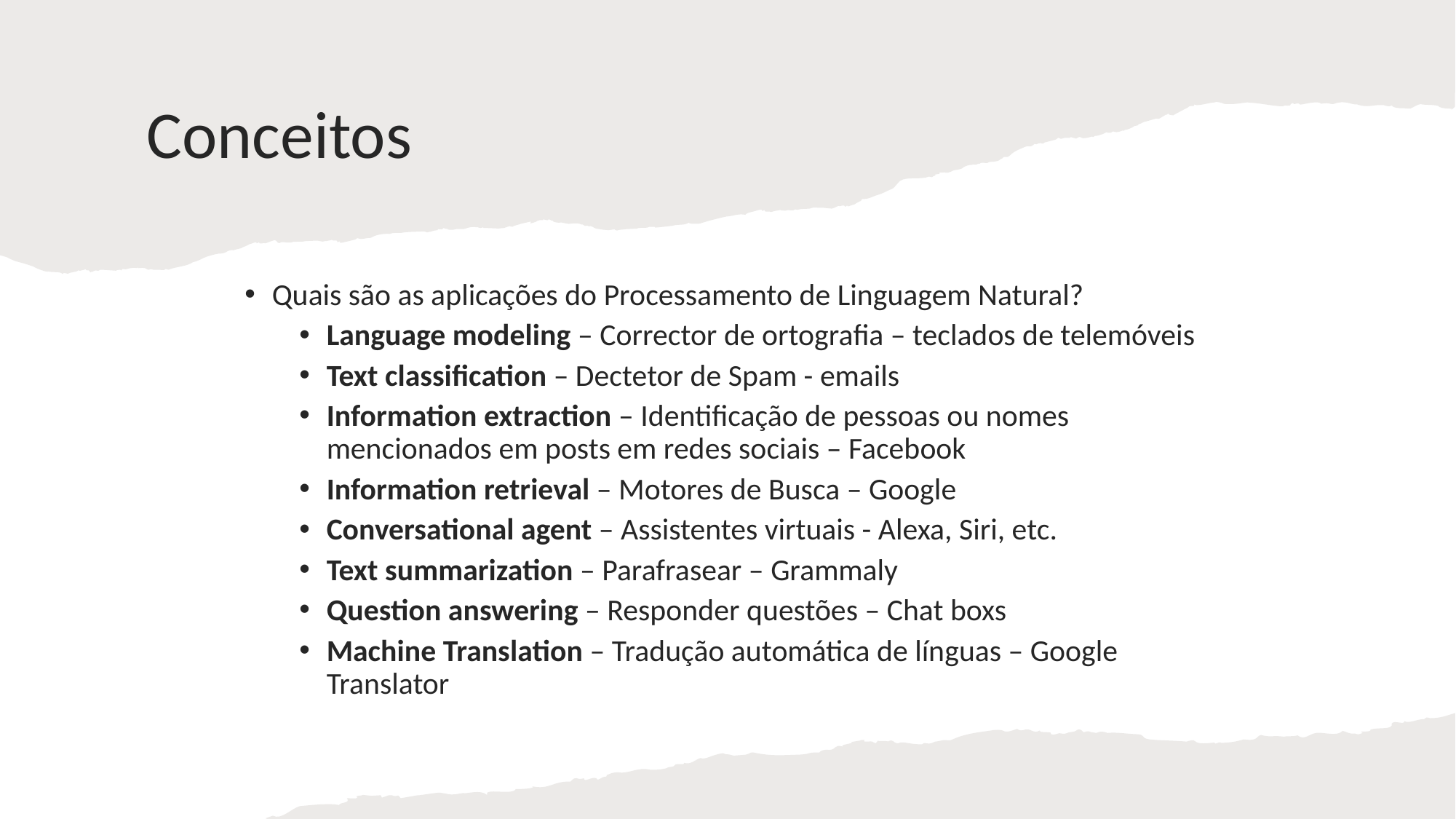

# Conceitos
Quais são as aplicações do Processamento de Linguagem Natural?
Language modeling – Corrector de ortografia – teclados de telemóveis
Text classification – Dectetor de Spam - emails
Information extraction – Identificação de pessoas ou nomes mencionados em posts em redes sociais – Facebook
Information retrieval – Motores de Busca – Google
Conversational agent – Assistentes virtuais - Alexa, Siri, etc.
Text summarization – Parafrasear – Grammaly
Question answering – Responder questões – Chat boxs
Machine Translation – Tradução automática de línguas – Google Translator